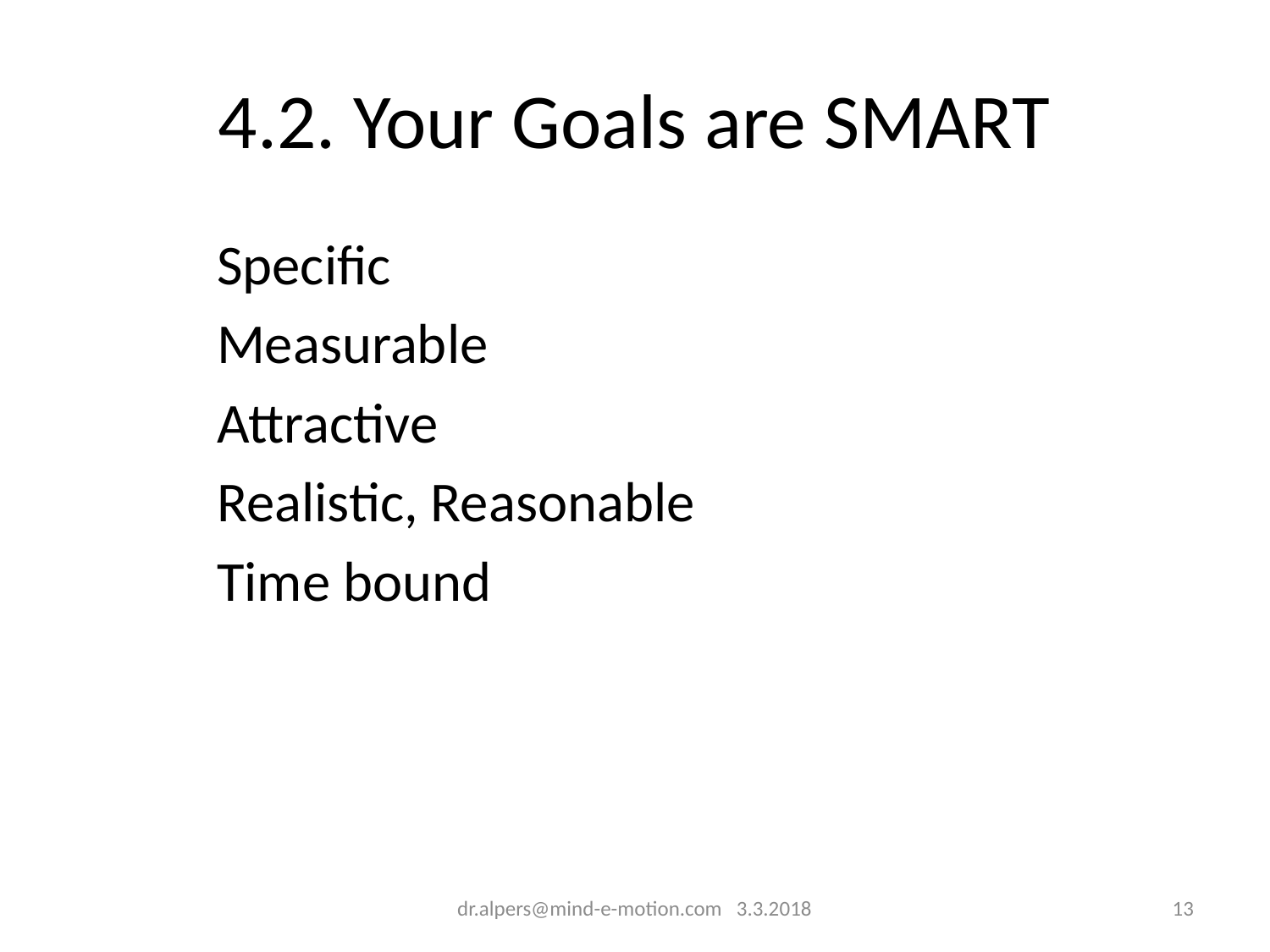

# 4.2. Your Goals are SMART
Specific
Measurable
Attractive
Realistic, Reasonable
Time bound
dr.alpers@mind-e-motion.com   3.3.2018
13